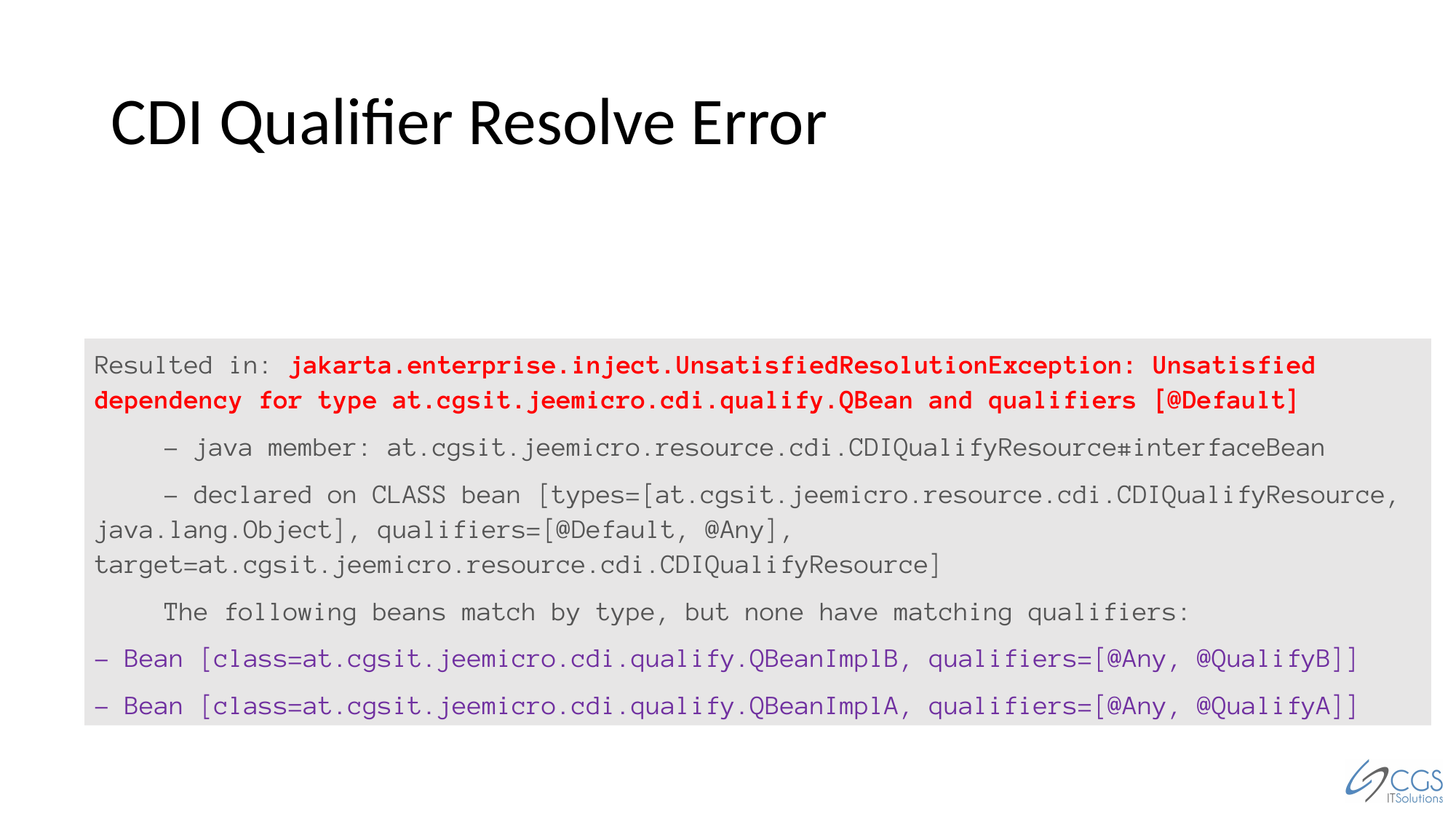

# CDI Qualifier Resolve Error
Resulted in: jakarta.enterprise.inject.UnsatisfiedResolutionException: Unsatisfied dependency for type at.cgsit.jeemicro.cdi.qualify.QBean and qualifiers [@Default]
	- java member: at.cgsit.jeemicro.resource.cdi.CDIQualifyResource#interfaceBean
	- declared on CLASS bean [types=[at.cgsit.jeemicro.resource.cdi.CDIQualifyResource, java.lang.Object], qualifiers=[@Default, @Any], target=at.cgsit.jeemicro.resource.cdi.CDIQualifyResource]
	The following beans match by type, but none have matching qualifiers:
- Bean [class=at.cgsit.jeemicro.cdi.qualify.QBeanImplB, qualifiers=[@Any, @QualifyB]]
- Bean [class=at.cgsit.jeemicro.cdi.qualify.QBeanImplA, qualifiers=[@Any, @QualifyA]]